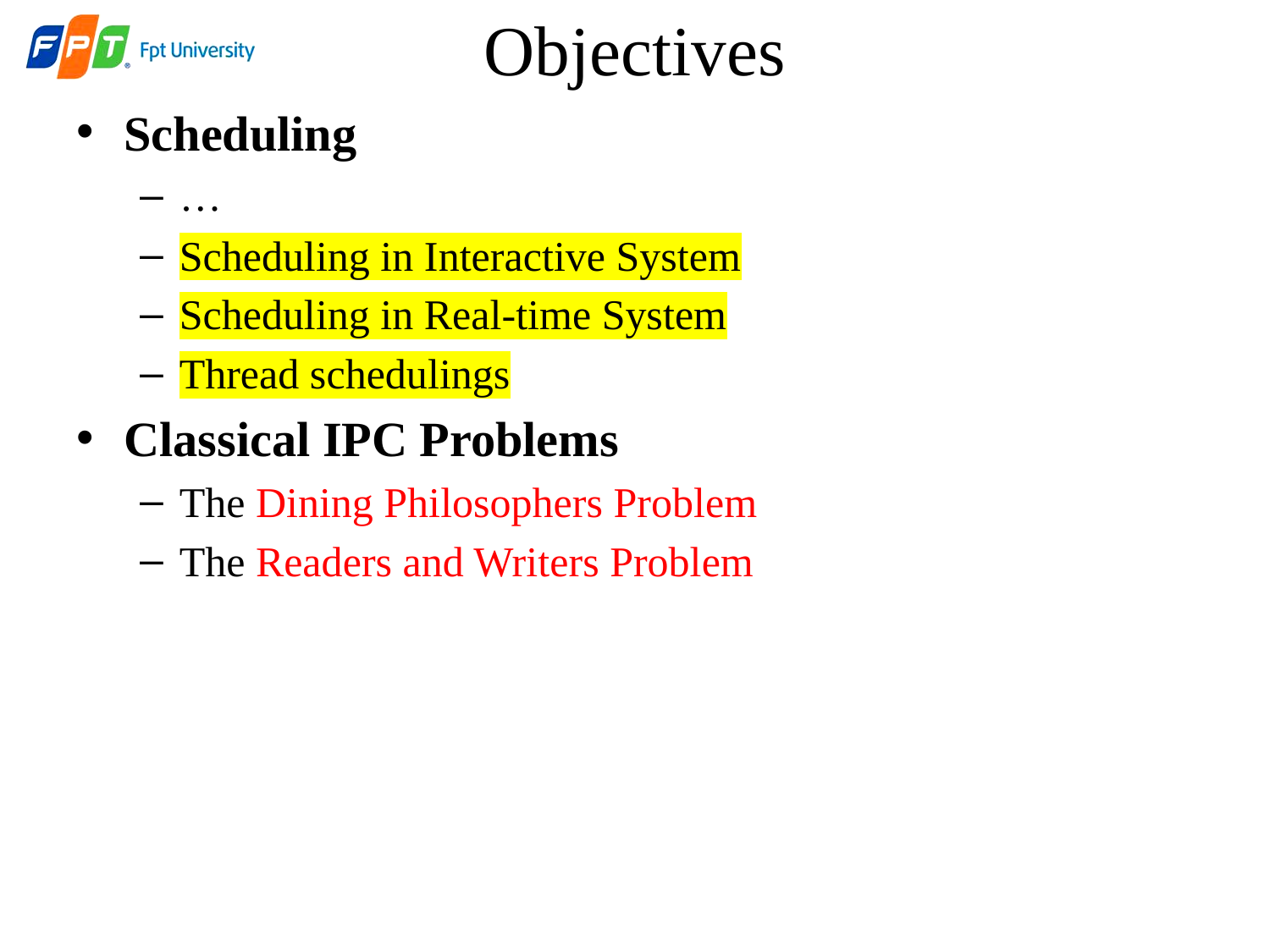

# Objectives
Scheduling
…
Scheduling in Interactive System
Scheduling in Real-time System
Thread schedulings
Classical IPC Problems
The Dining Philosophers Problem
The Readers and Writers Problem